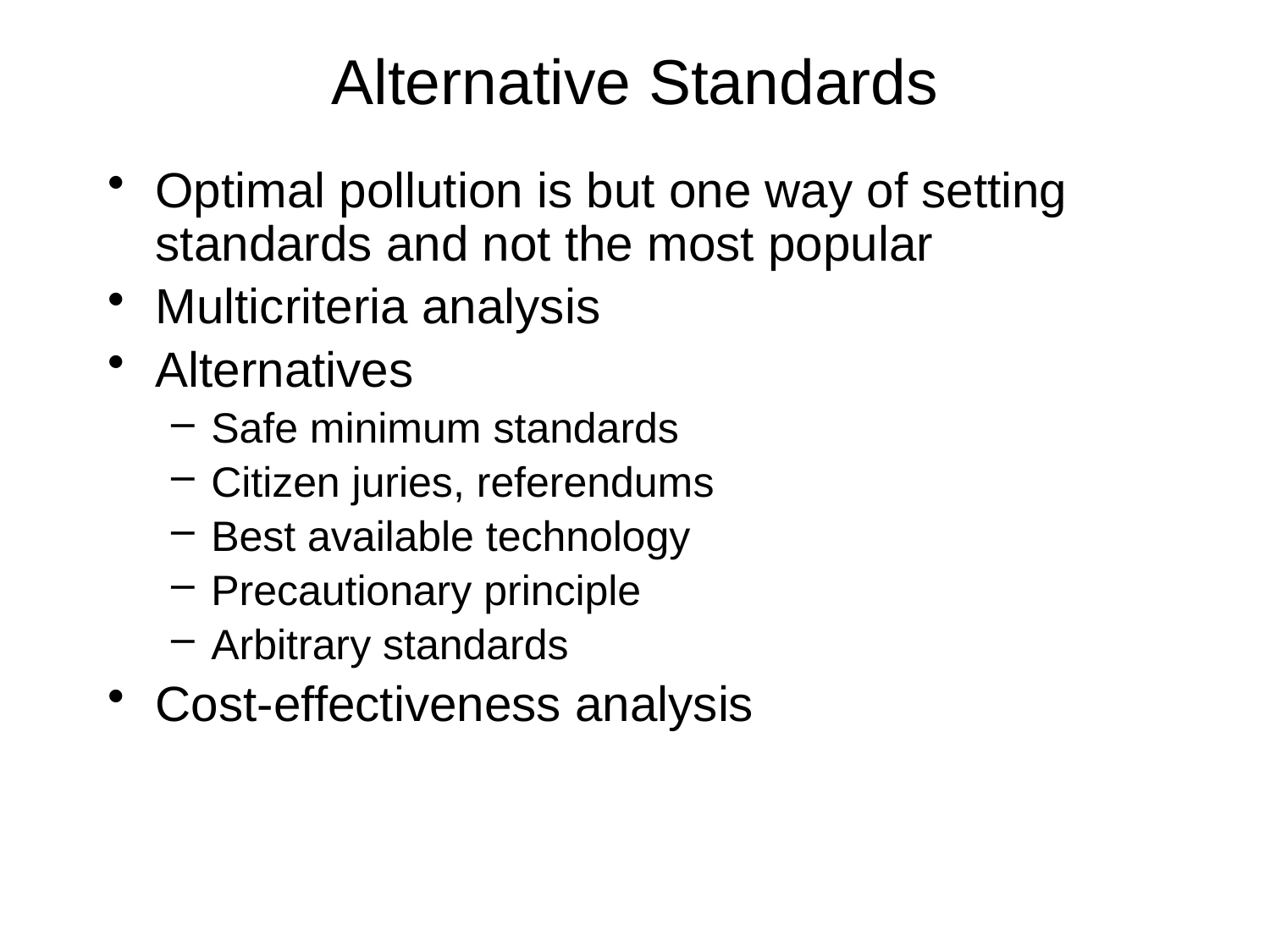

# Alternative Standards
Optimal pollution is but one way of setting standards and not the most popular
Multicriteria analysis
Alternatives
Safe minimum standards
Citizen juries, referendums
Best available technology
Precautionary principle
Arbitrary standards
Cost-effectiveness analysis